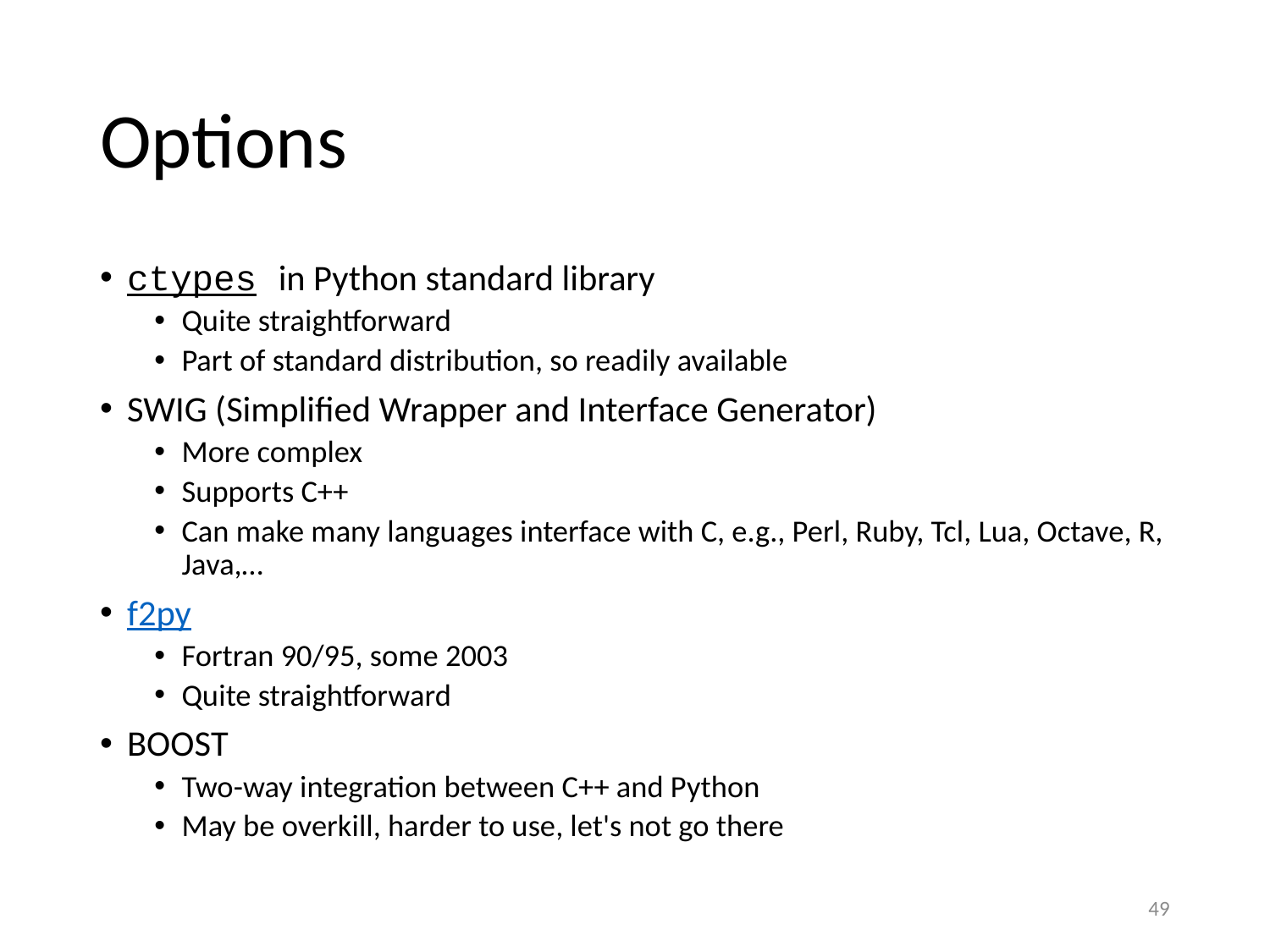

# Options
ctypes in Python standard library
Quite straightforward
Part of standard distribution, so readily available
SWIG (Simplified Wrapper and Interface Generator)
More complex
Supports C++
Can make many languages interface with C, e.g., Perl, Ruby, Tcl, Lua, Octave, R, Java,…
f2py
Fortran 90/95, some 2003
Quite straightforward
BOOST
Two-way integration between C++ and Python
May be overkill, harder to use, let's not go there
49